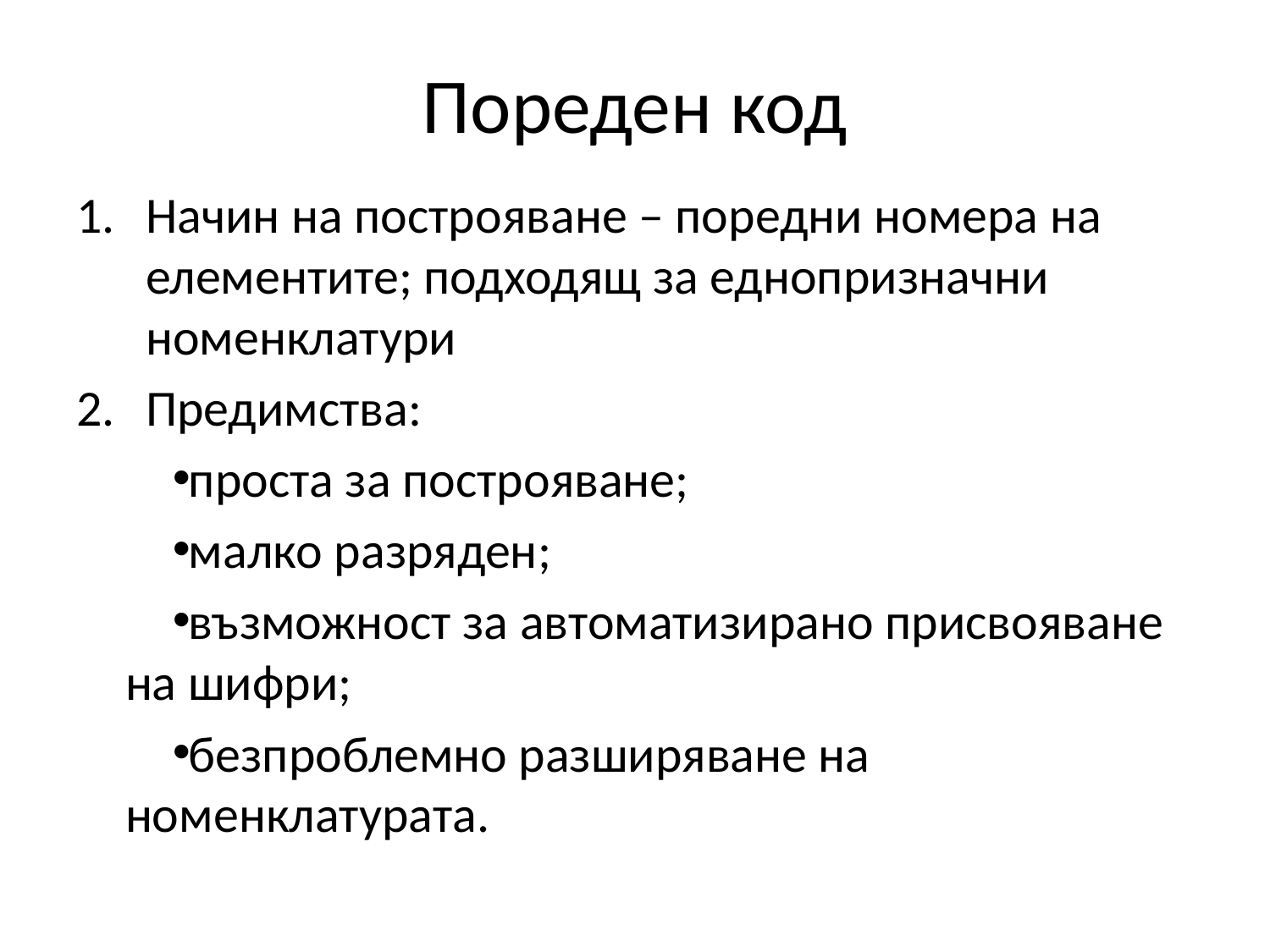

# Пореден код
Начин на построяване – поредни номера на елементите; подходящ за еднопризначни номенклатури
Предимства:
проста за построяване;
малко разряден;
възможност за автоматизирано присвояване на шифри;
безпроблемно разширяване на номенклатурата.